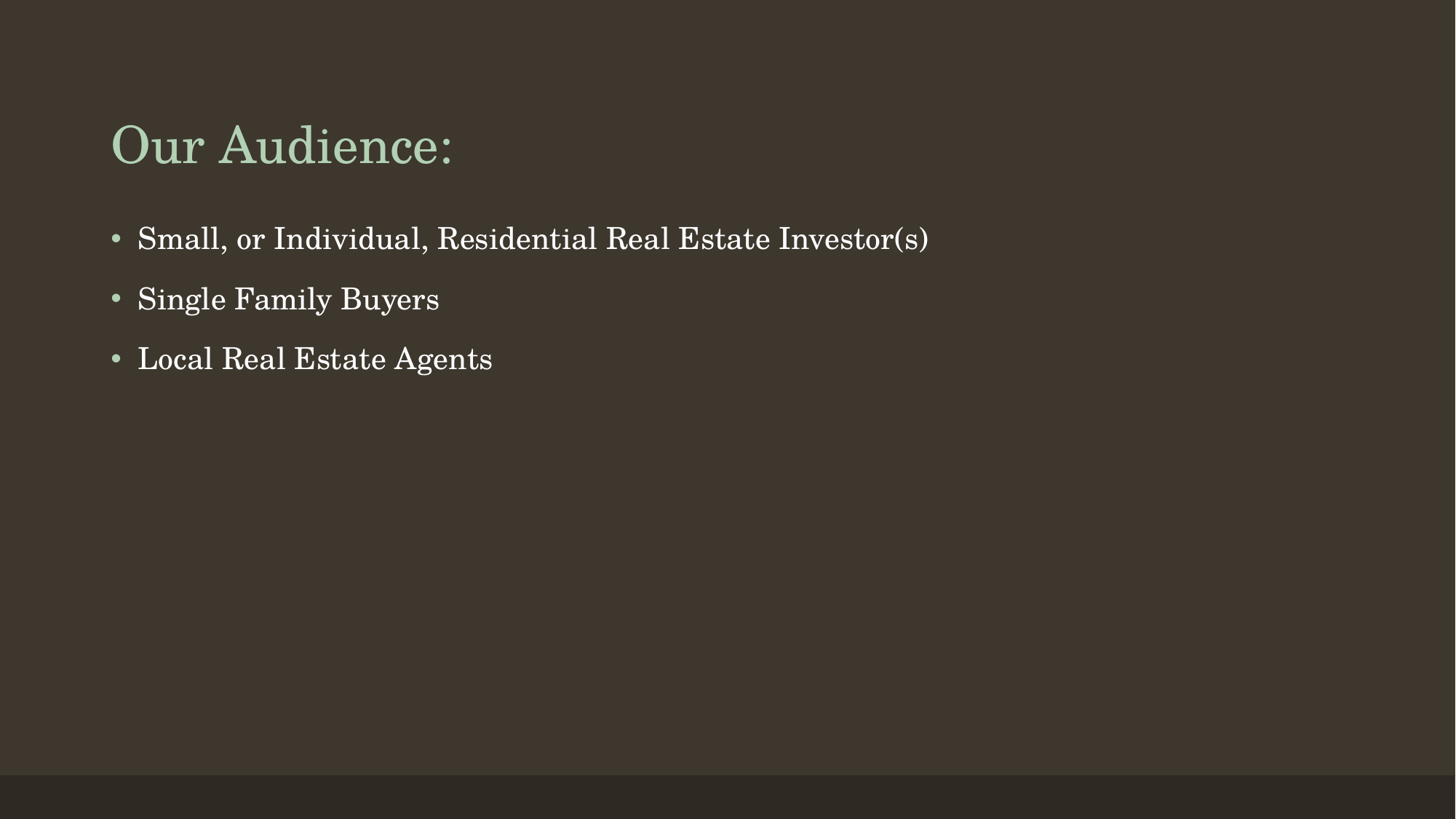

# Our Audience:
Small, or Individual, Residential Real Estate Investor(s)
Single Family Buyers
Local Real Estate Agents